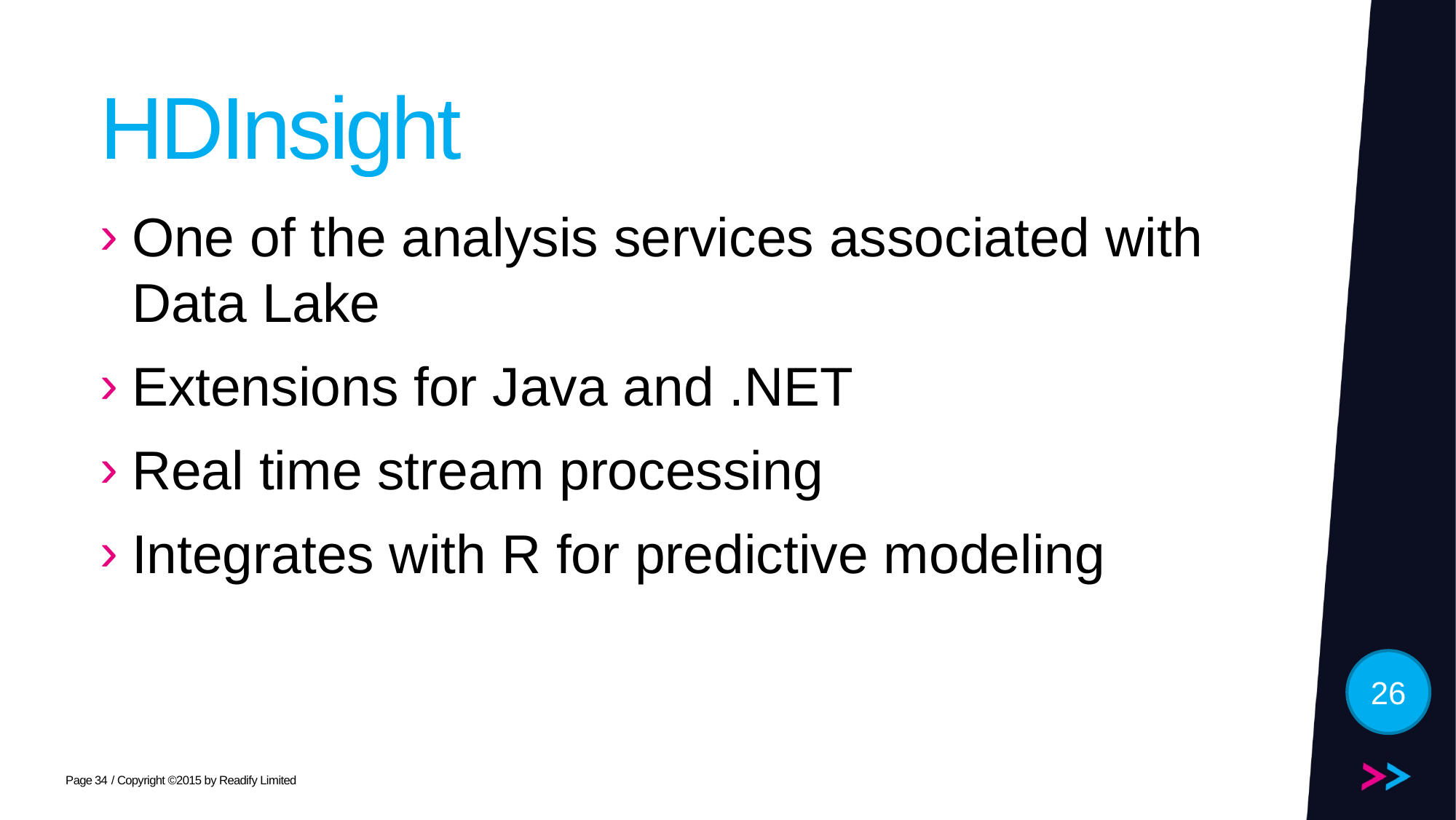

# HDInsight
One of the analysis services associated with Data Lake
Extensions for Java and .NET
Real time stream processing
Integrates with R for predictive modeling
26
34
/ Copyright ©2015 by Readify Limited